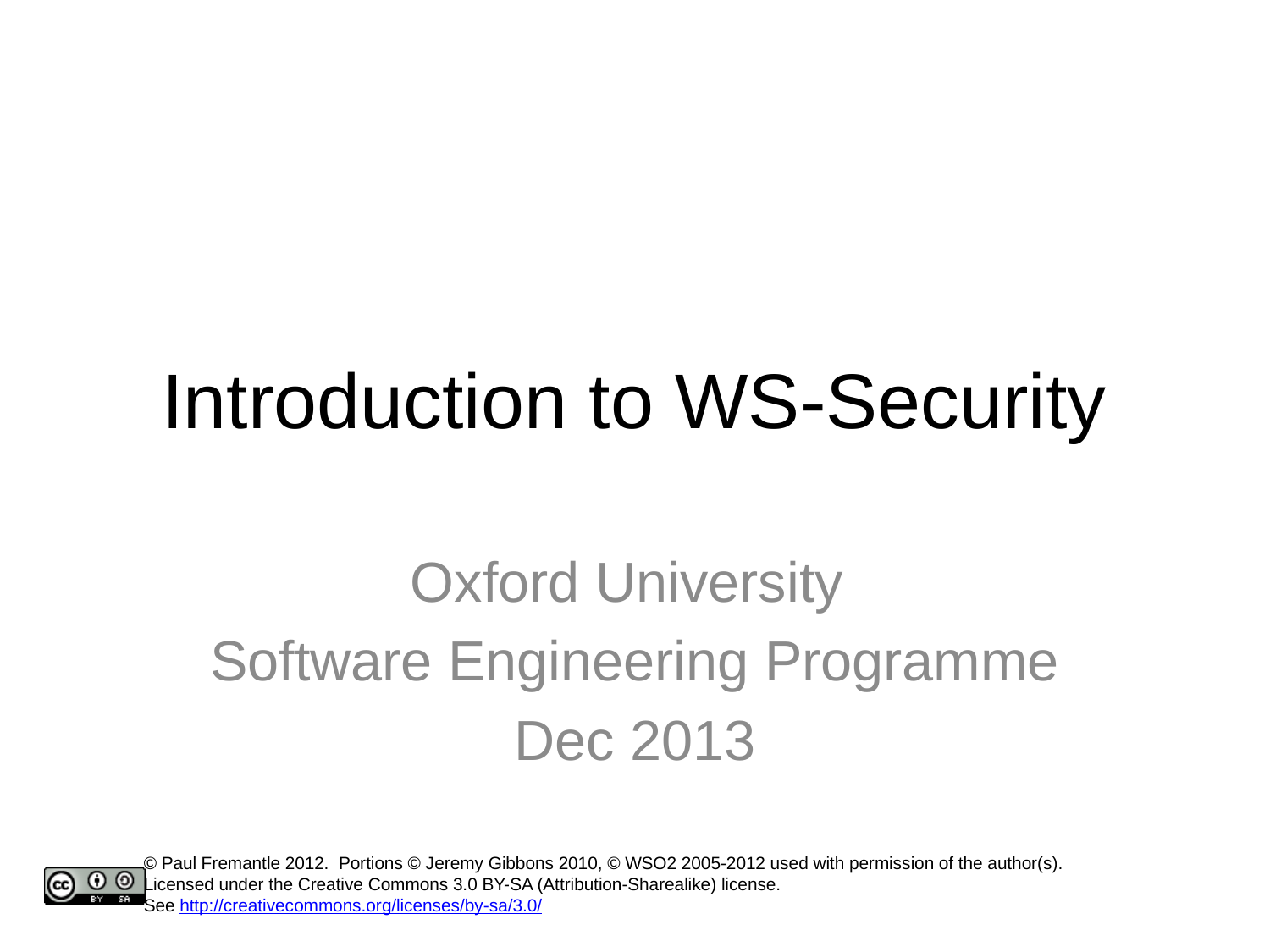

# Introduction to WS-Security
Oxford University
Software Engineering Programme
Dec 2013